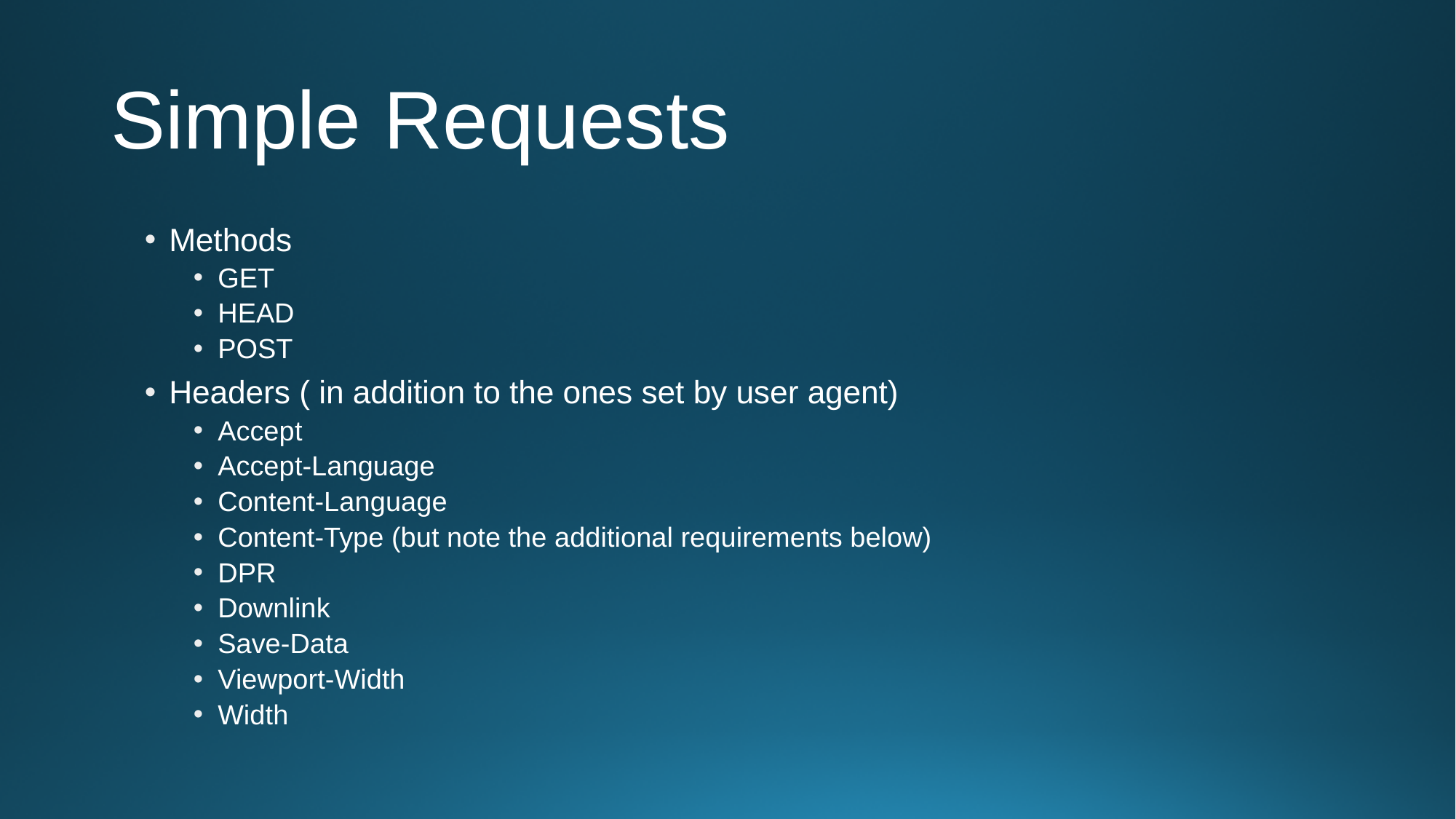

# Simple Requests
Methods
GET
HEAD
POST
Headers ( in addition to the ones set by user agent)
Accept
Accept-Language
Content-Language
Content-Type (but note the additional requirements below)
DPR
Downlink
Save-Data
Viewport-Width
Width